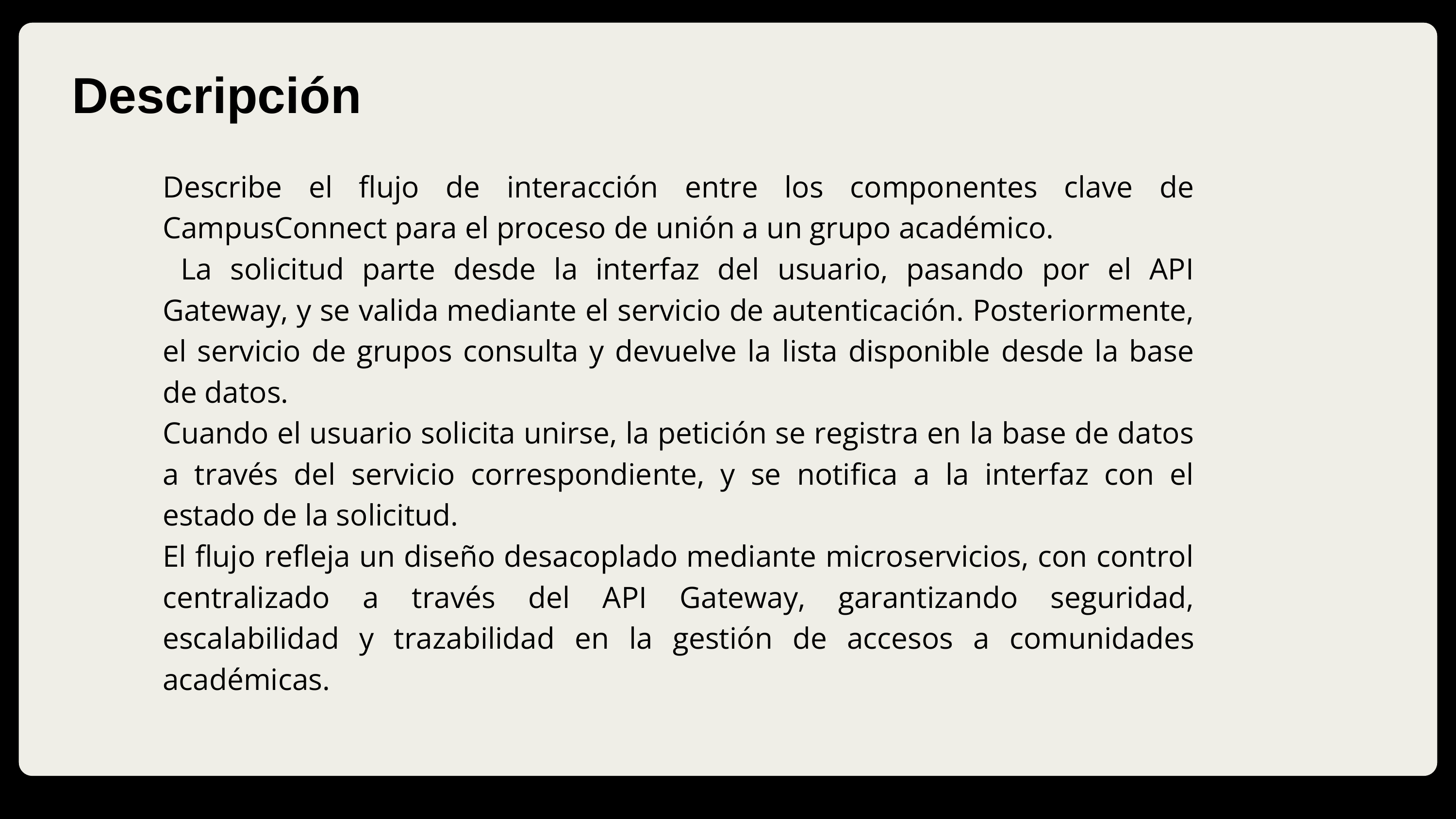

Descripción
Describe el flujo de interacción entre los componentes clave de CampusConnect para el proceso de unión a un grupo académico.
 La solicitud parte desde la interfaz del usuario, pasando por el API Gateway, y se valida mediante el servicio de autenticación. Posteriormente, el servicio de grupos consulta y devuelve la lista disponible desde la base de datos.
Cuando el usuario solicita unirse, la petición se registra en la base de datos a través del servicio correspondiente, y se notifica a la interfaz con el estado de la solicitud.
El flujo refleja un diseño desacoplado mediante microservicios, con control centralizado a través del API Gateway, garantizando seguridad, escalabilidad y trazabilidad en la gestión de accesos a comunidades académicas.